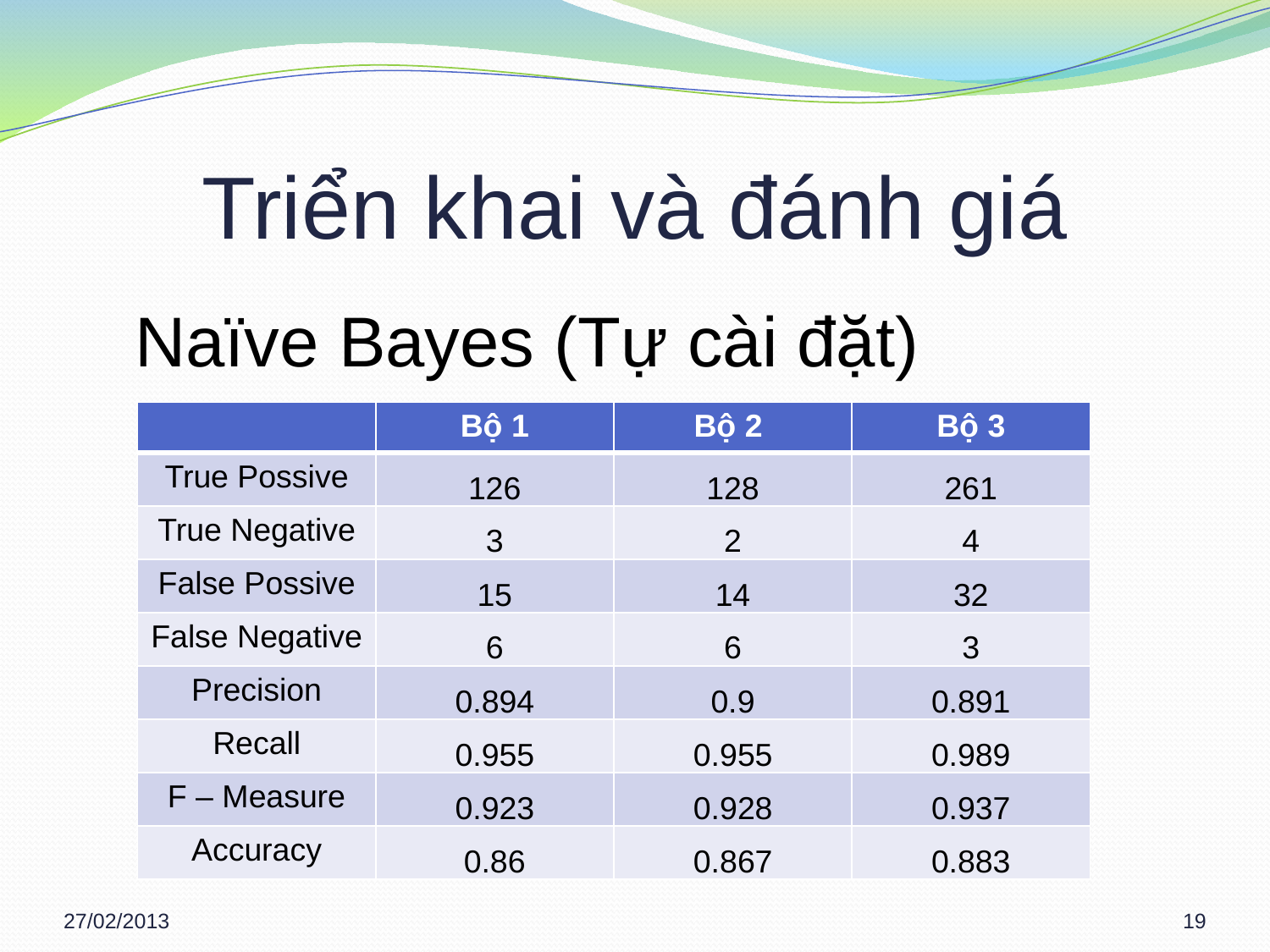

# Triển khai và đánh giá

	Naïve Bayes (Tự cài đặt)

|  | Bộ 1 | Bộ 2 | Bộ 3 |
| --- | --- | --- | --- |
| True Possive | 126 | 128 | 261 |
| True Negative | 3 | 2 | 4 |
| False Possive | 15 | 14 | 32 |
| False Negative | 6 | 6 | 3 |
| Precision | 0.894 | 0.9 | 0.891 |
| Recall | 0.955 | 0.955 | 0.989 |
| F – Measure | 0.923 | 0.928 | 0.937 |
| Accuracy | 0.86 | 0.867 | 0.883 |
27/02/2013
19